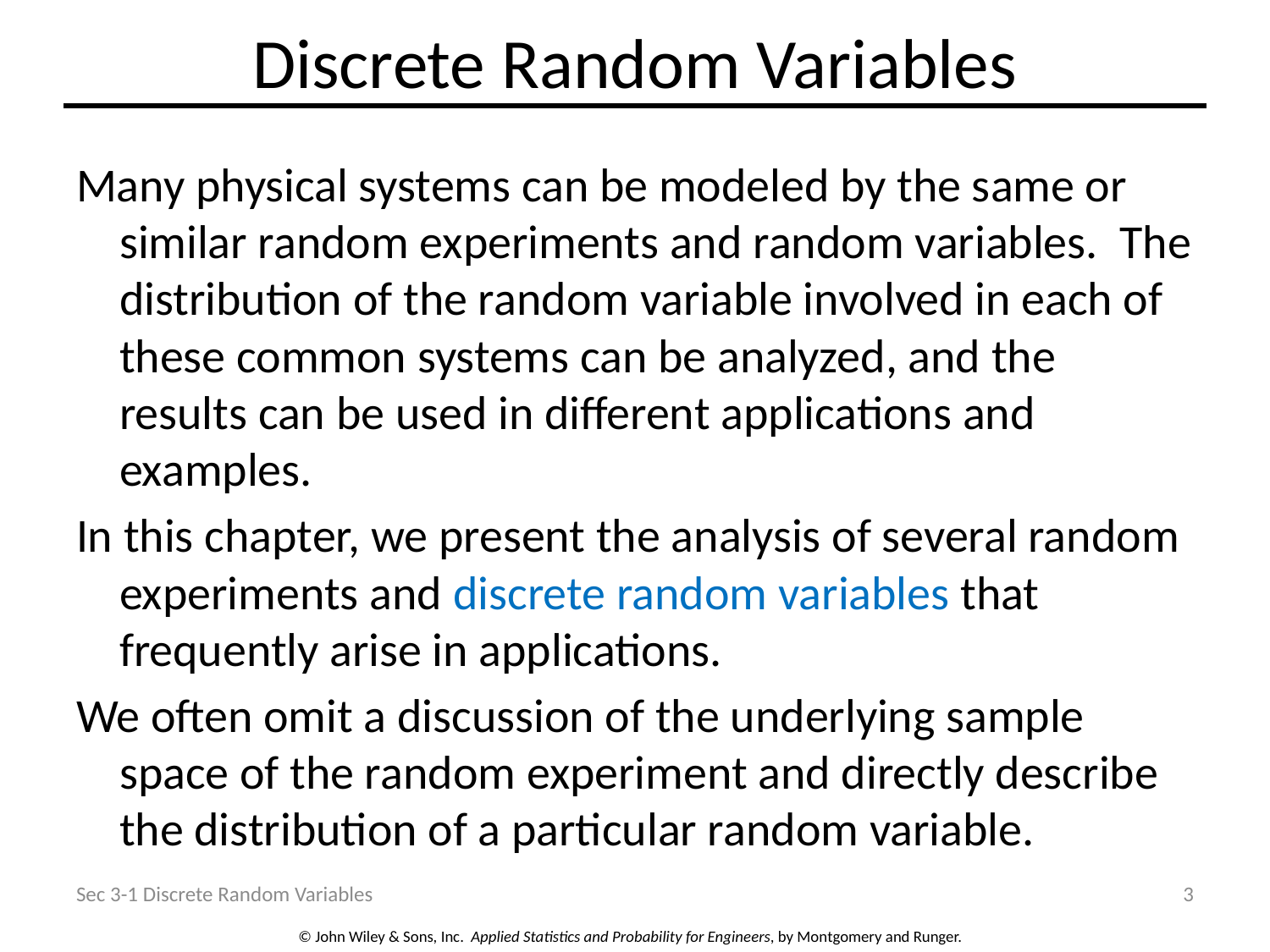

# Discrete Random Variables
Many physical systems can be modeled by the same or similar random experiments and random variables.  The distribution of the random variable involved in each of these common systems can be analyzed, and the results can be used in different applications and examples.
In this chapter, we present the analysis of several random experiments and discrete random variables that frequently arise in applications.
We often omit a discussion of the underlying sample space of the random experiment and directly describe the distribution of a particular random variable.
Sec 3-1 Discrete Random Variables
3